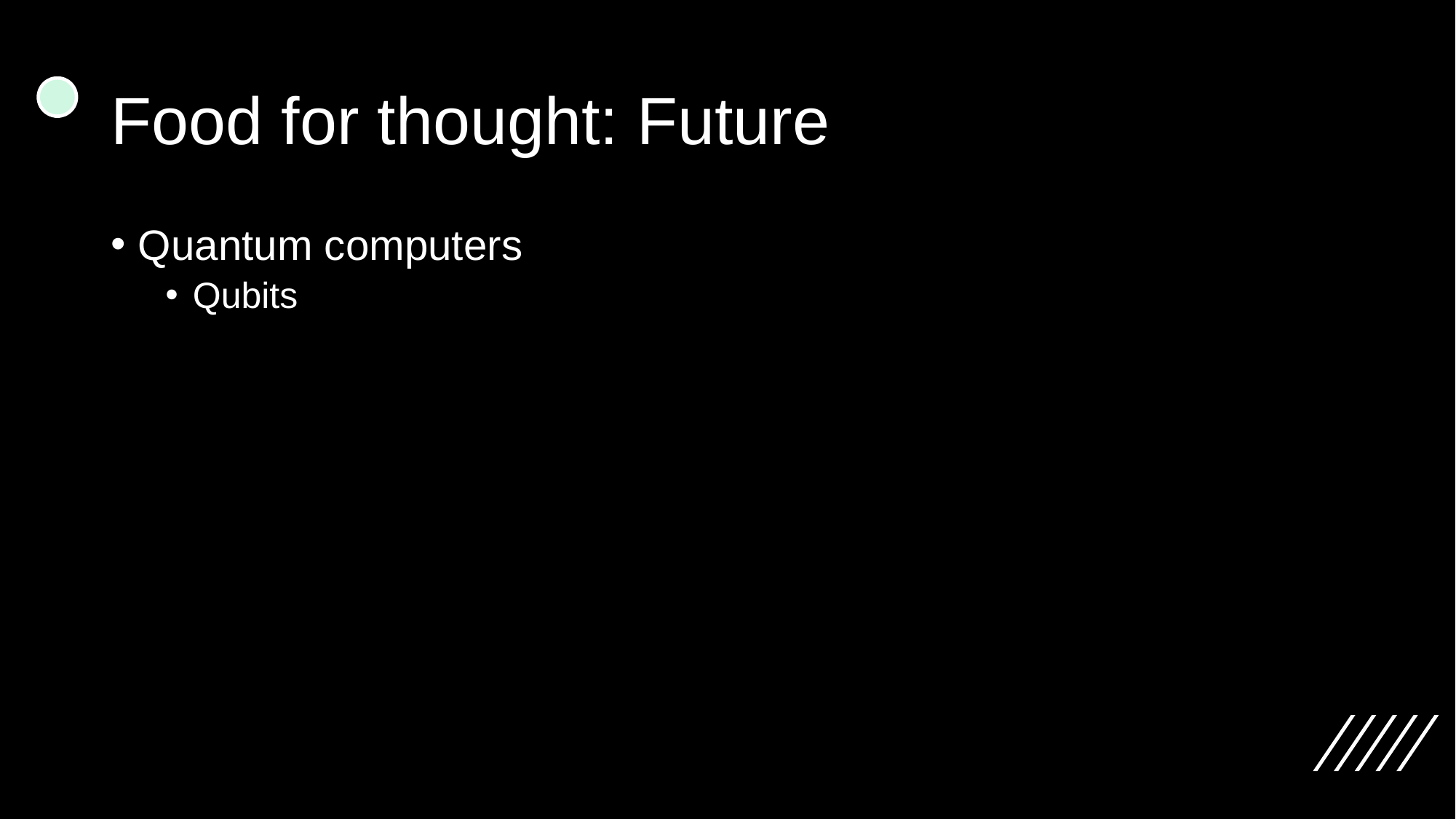

# Food for thought: Future
Quantum computers
Qubits